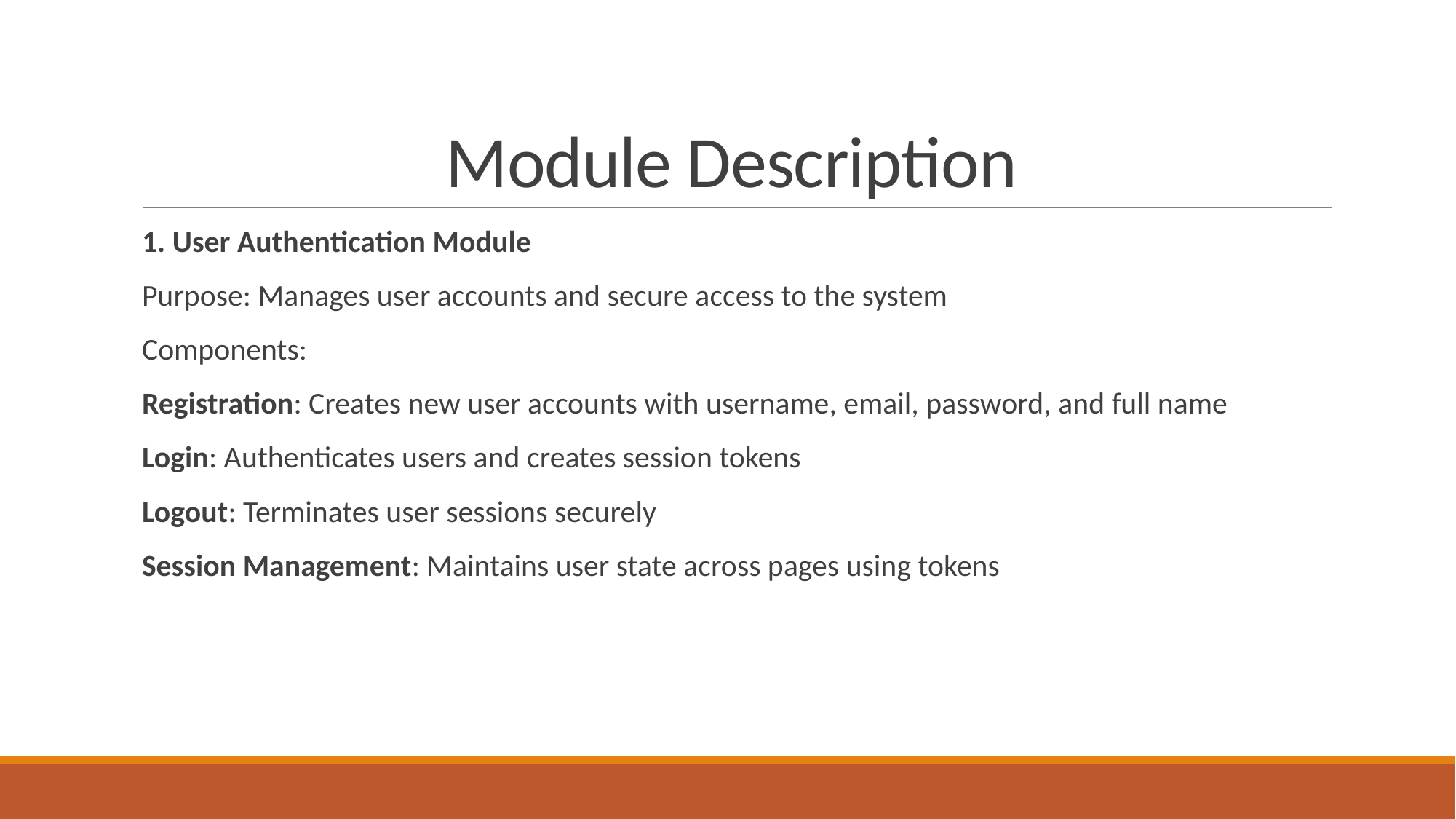

# Module Description
1. User Authentication Module
Purpose: Manages user accounts and secure access to the system
Components:
Registration: Creates new user accounts with username, email, password, and full name
Login: Authenticates users and creates session tokens
Logout: Terminates user sessions securely
Session Management: Maintains user state across pages using tokens